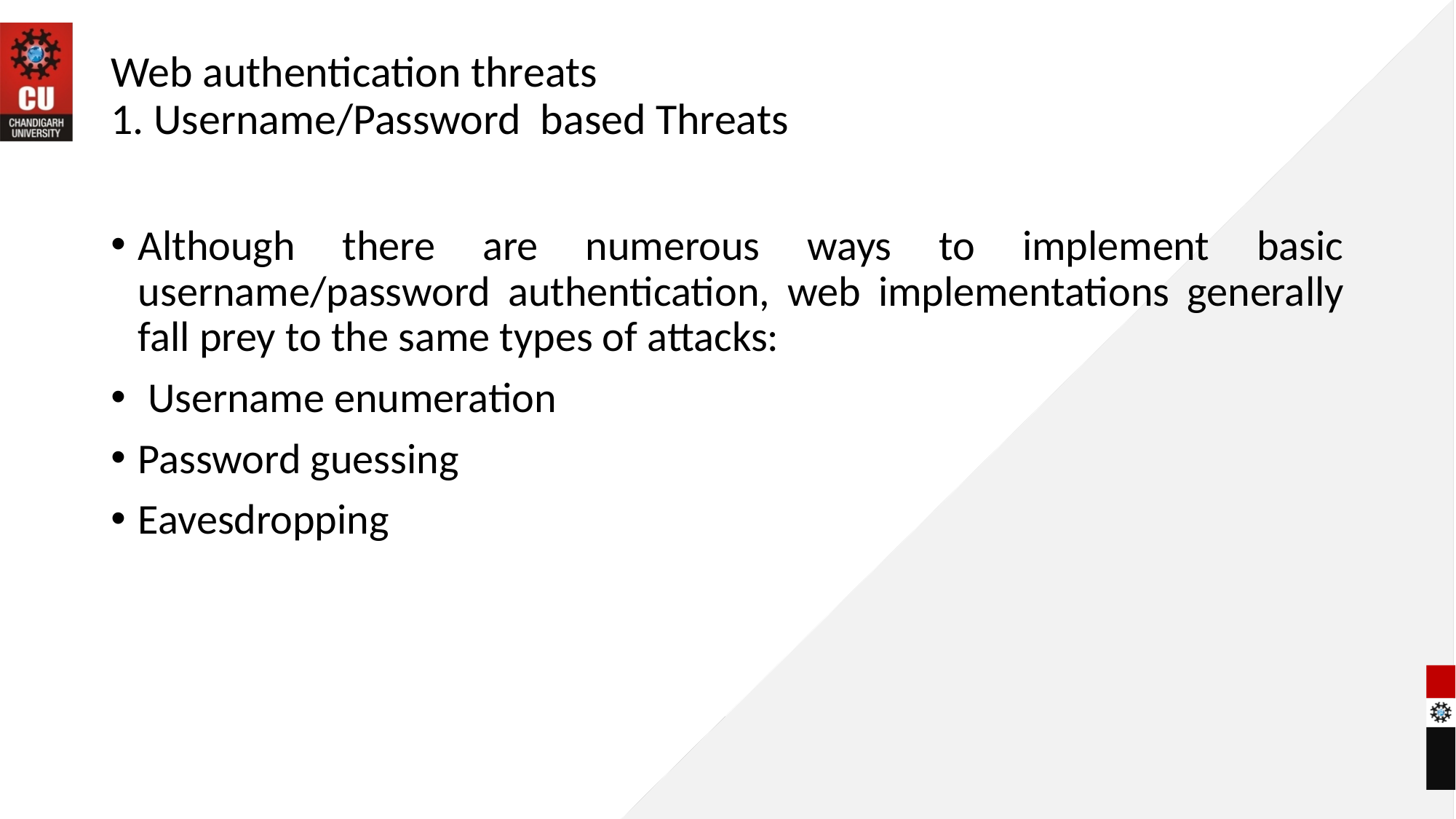

# Web authentication threats 1. Username/Password  based Threats
Although there are numerous ways to implement basic username/password authentication, web implementations generally fall prey to the same types of attacks:
 Username enumeration
Password guessing
Eavesdropping